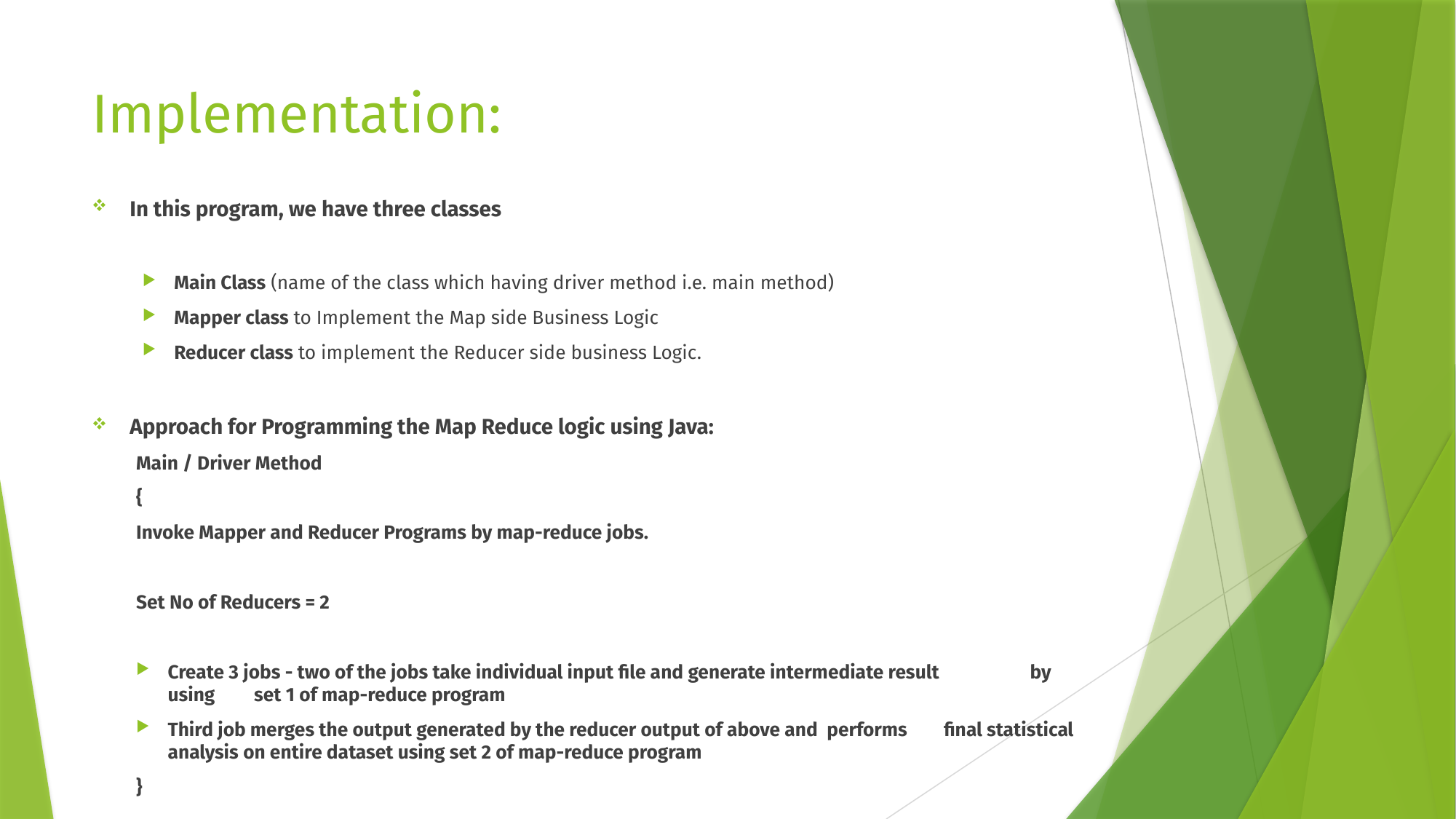

# Implementation:

In this program, we have three classes

Main Class (name of the class which having driver method i.e. main method)
Mapper class to Implement the Map side Business Logic
Reducer class to implement the Reducer side business Logic.

Approach for Programming the Map Reduce logic using Java:
Main / Driver Method
	{
		Invoke Mapper and Reducer Programs by map-reduce jobs.

		Set No of Reducers = 2

	Create 3 jobs - two of the jobs take individual input file and generate intermediate result 	by using  	set 1 of map-reduce program
	Third job merges the output generated by the reducer output of above and  performs 	final statistical analysis on entire dataset using set 2 of map-reduce program
		}